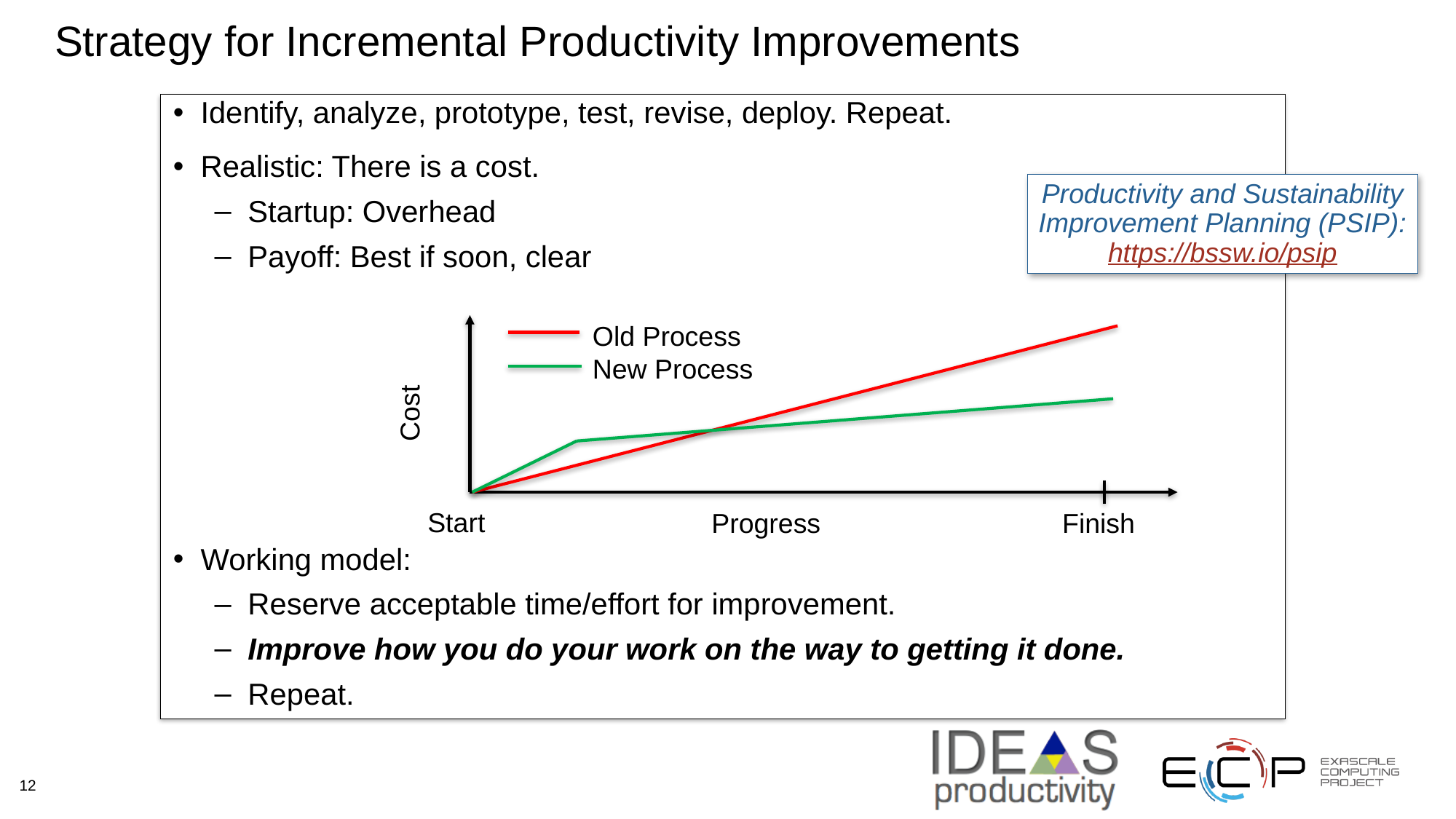

# Strategy for Incremental Productivity Improvements
Identify, analyze, prototype, test, revise, deploy. Repeat.
Realistic: There is a cost.
Startup: Overhead
Payoff: Best if soon, clear

Working model:
Reserve acceptable time/effort for improvement.
Improve how you do your work on the way to getting it done.
Repeat.

Old Process
New Process
Cost
Start
Progress
Finish
Productivity and Sustainability Improvement Planning (PSIP): https://bssw.io/psip